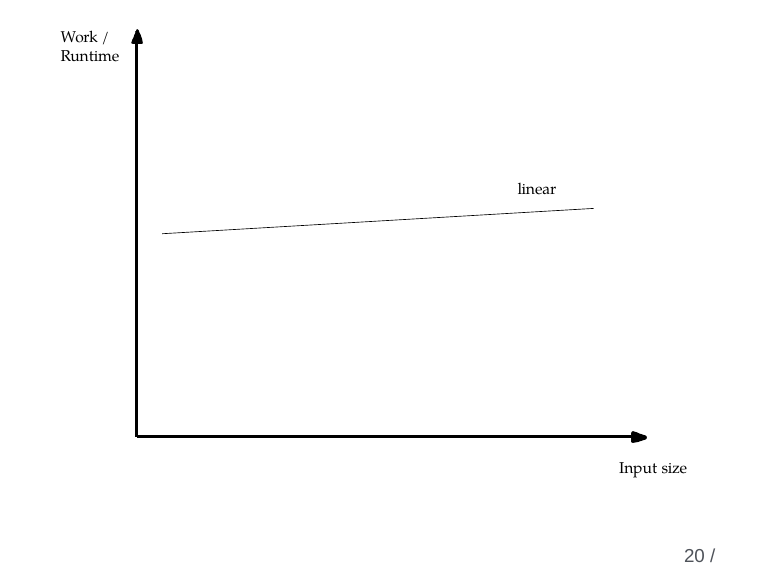

Work / Runtime
linear

Input size
20 / 31